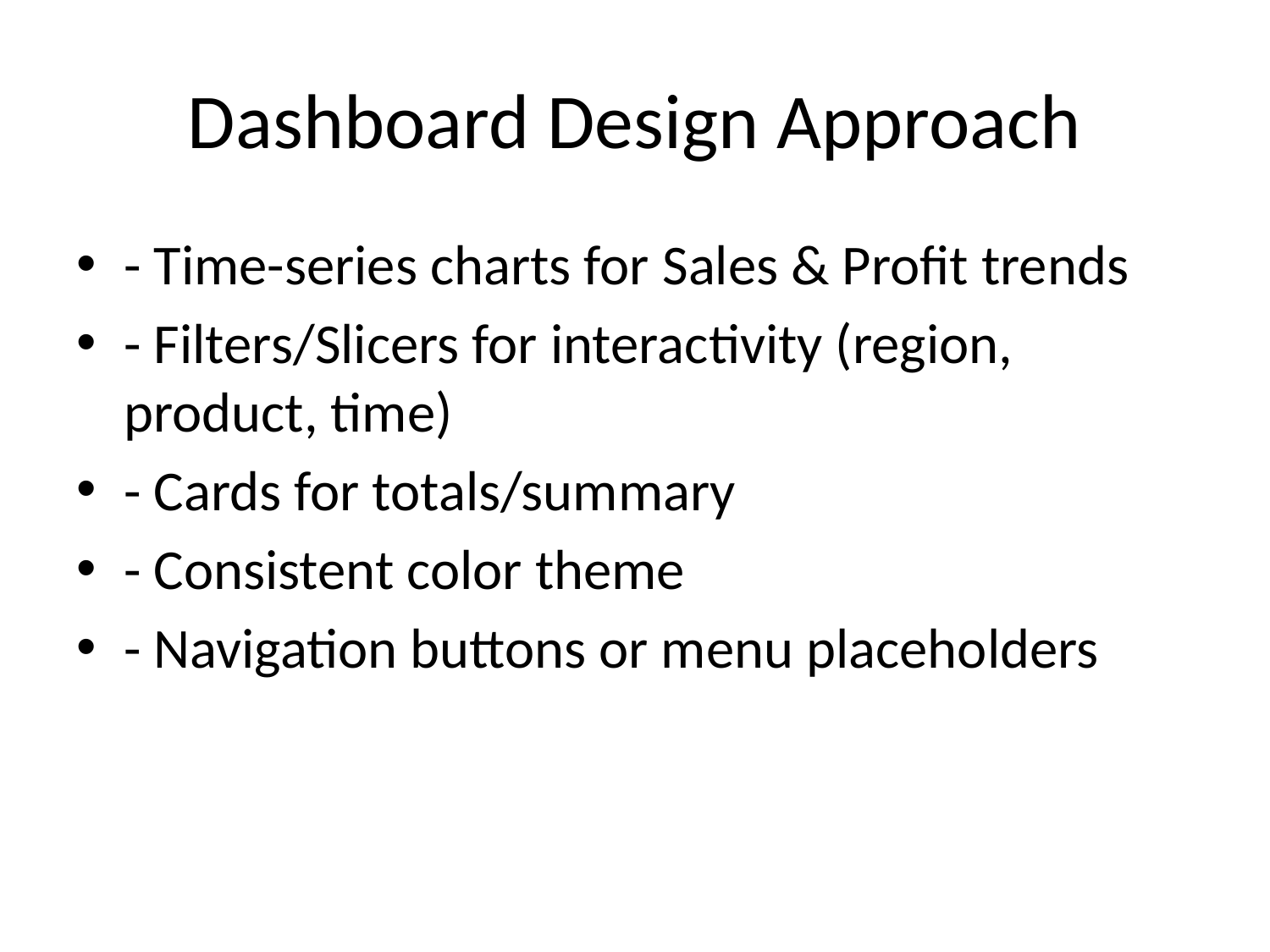

# Dashboard Design Approach
- Time-series charts for Sales & Profit trends
- Filters/Slicers for interactivity (region, product, time)
- Cards for totals/summary
- Consistent color theme
- Navigation buttons or menu placeholders